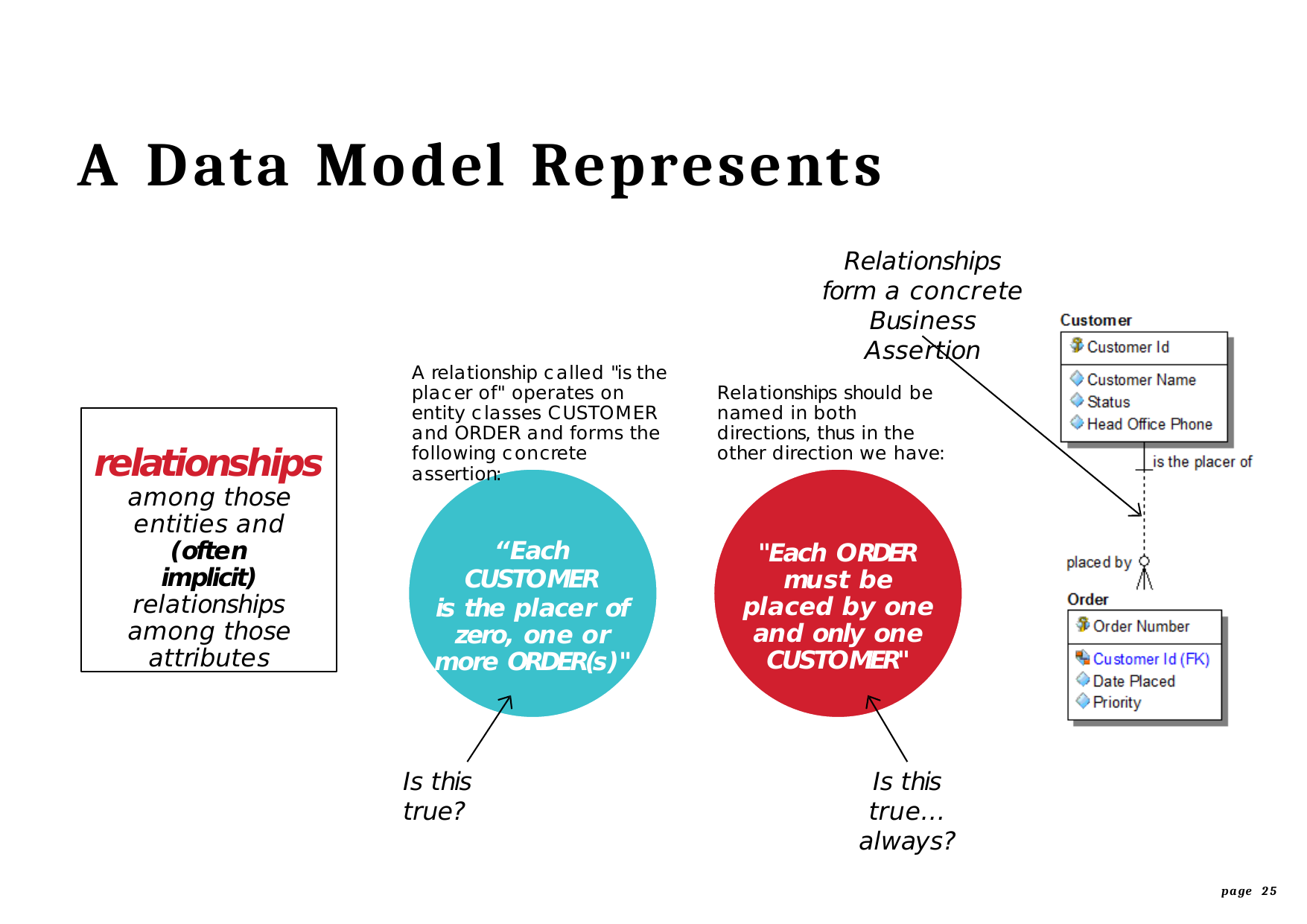

# A	Data	Model	Represents
Relationships form a concrete Business Assertion

A relationship called "is the placer of" operates on entity classes CUSTOMER and ORDER and forms the following concrete assertion:
Relationships should be named in both directions, thus in the other direction we have:
relationships
among those entities and (often implicit) relationships among those attributes

“Each CUSTOMER
is the placer of zero, one or more ORDER(s)"
"Each ORDER must be placed by one and only one CUSTOMER"

Is this true?
Is this true…
always?
page   25